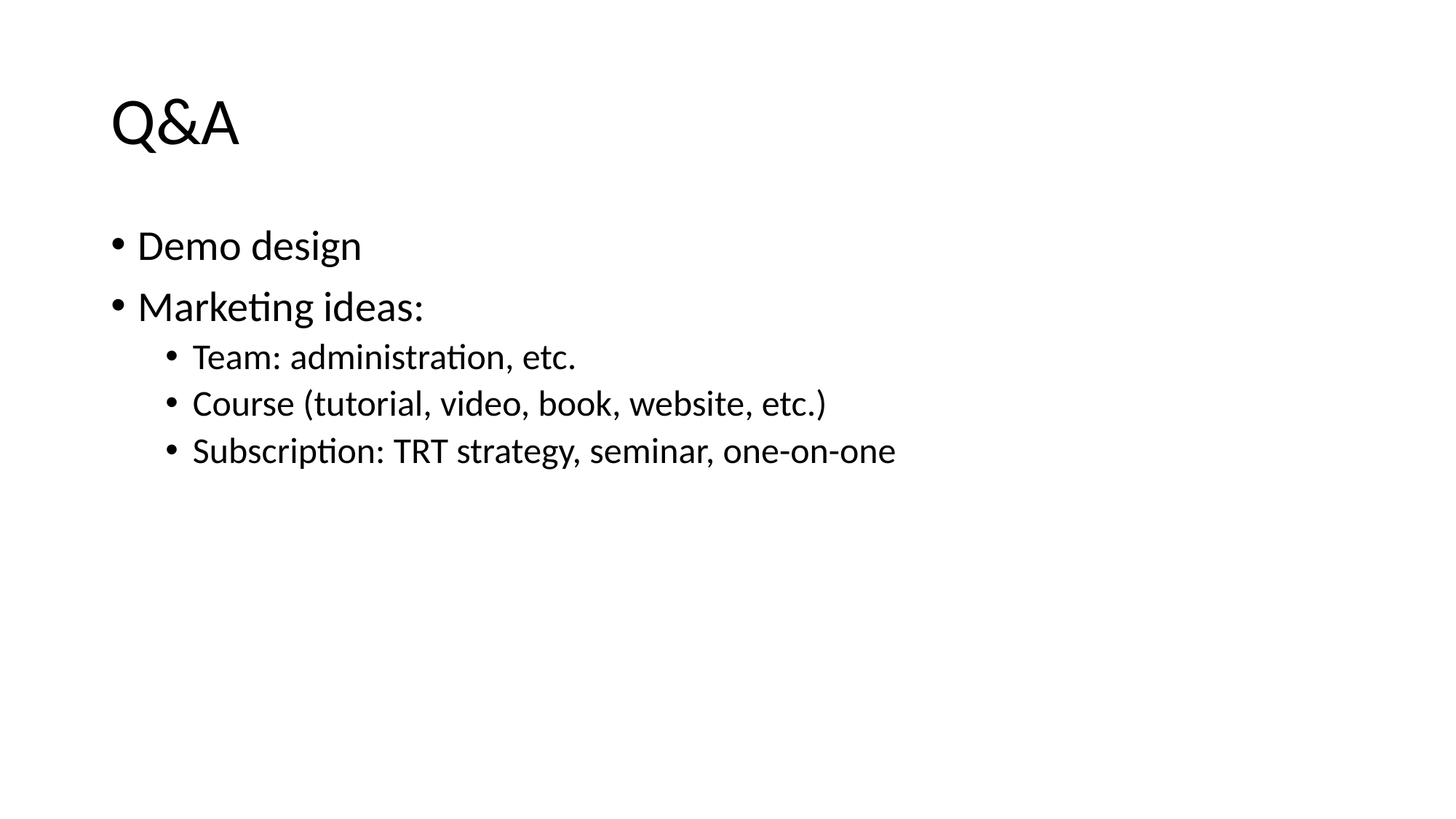

# Q&A
Demo design
Marketing ideas:
Team: administration, etc.
Course (tutorial, video, book, website, etc.)
Subscription: TRT strategy, seminar, one-on-one